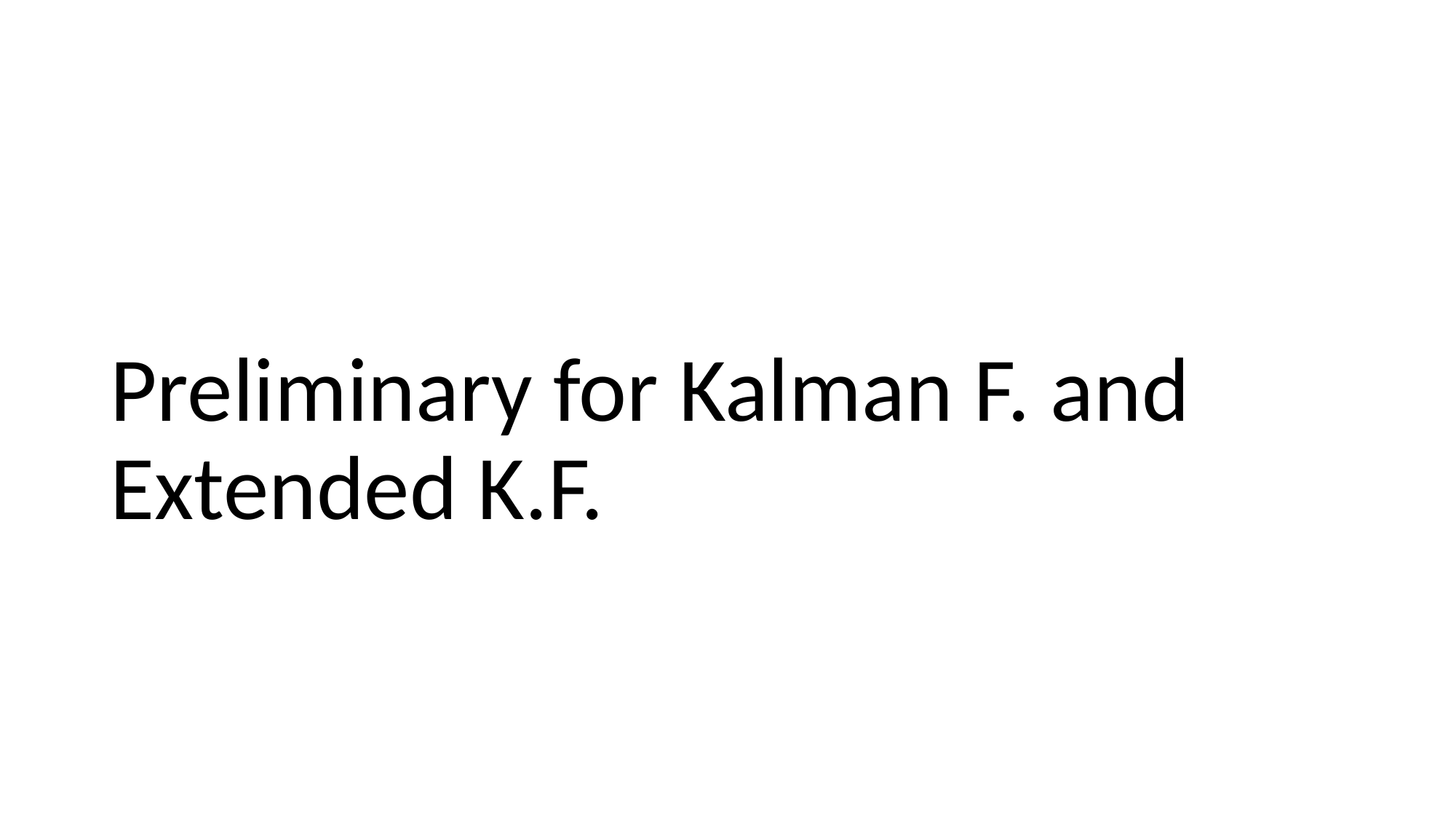

# Preliminary for Kalman F. and Extended K.F.